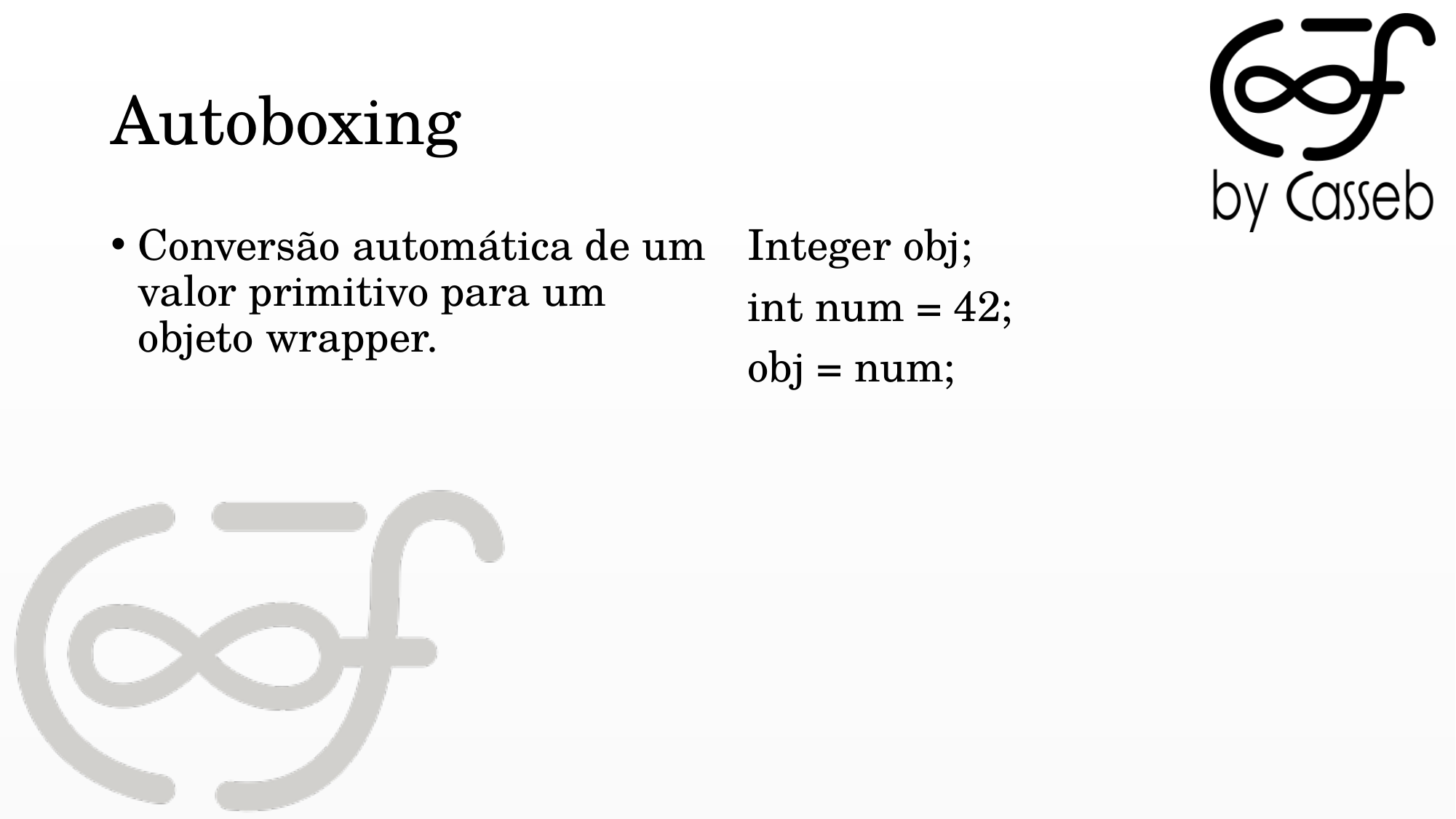

# Autoboxing
Conversão automática de um valor primitivo para um objeto wrapper.

Integer obj;
int num = 42;
obj = num;